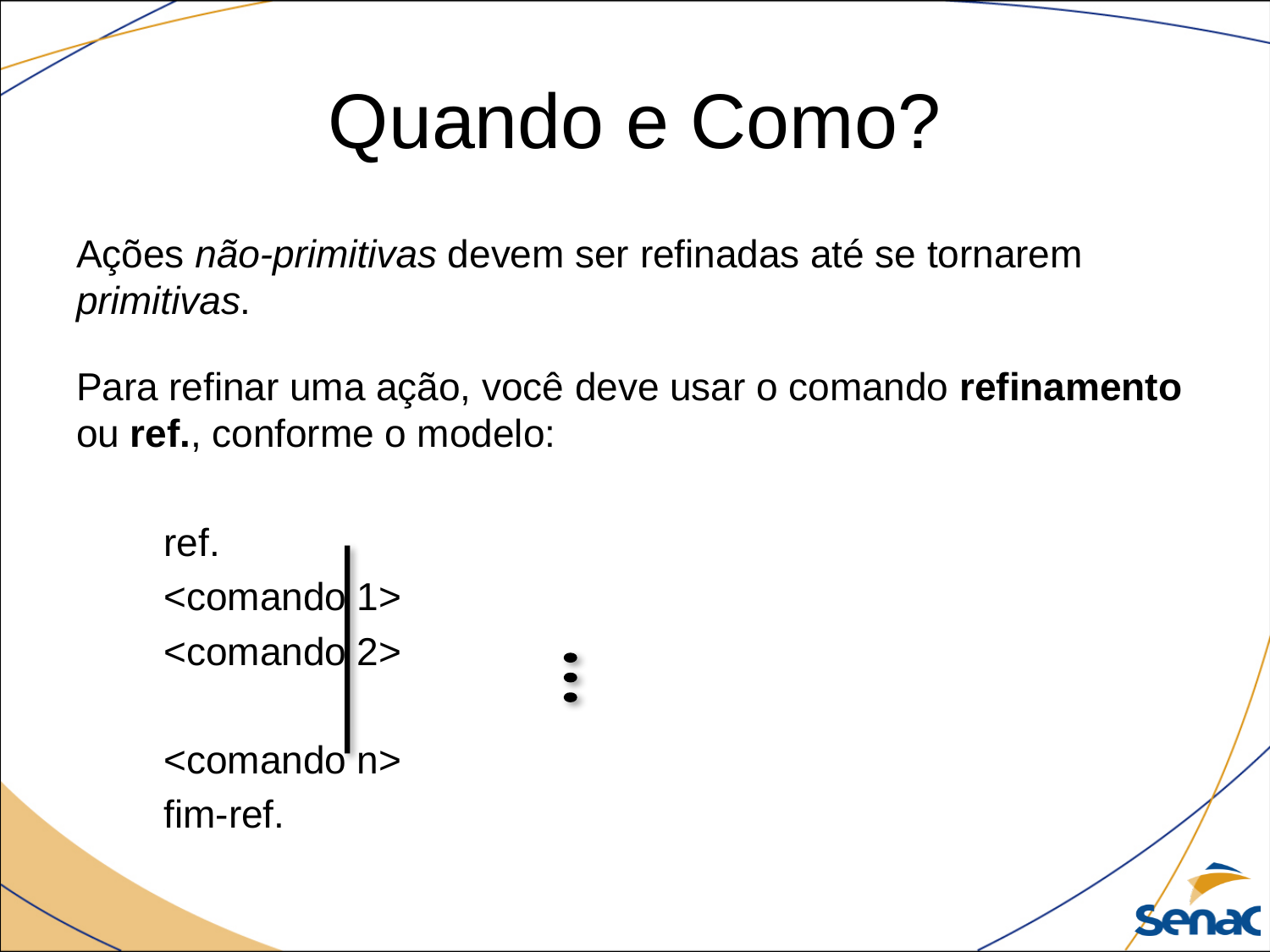

# Quando e Como?
Ações não-primitivas devem ser refinadas até se tornarem primitivas.

Para refinar uma ação, você deve usar o comando refinamento ou ref., conforme o modelo:

		ref.
			<comando 1>
			<comando 2>

			<comando n>
		fim-ref.